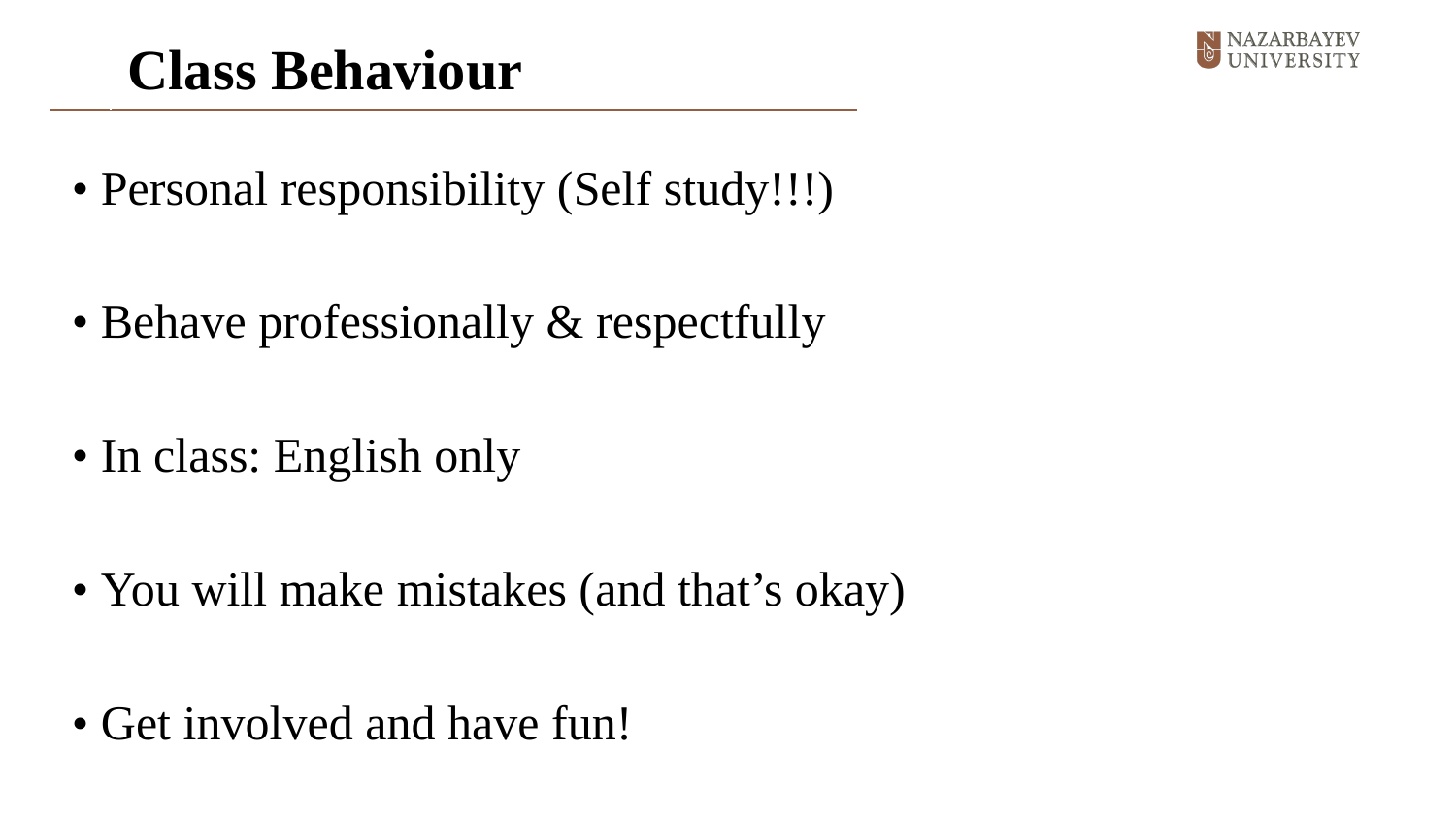

# Class Behaviour
• Personal responsibility (Self study!!!)

• Behave professionally & respectfully

• In class: English only

• You will make mistakes (and that’s okay)

• Get involved and have fun!